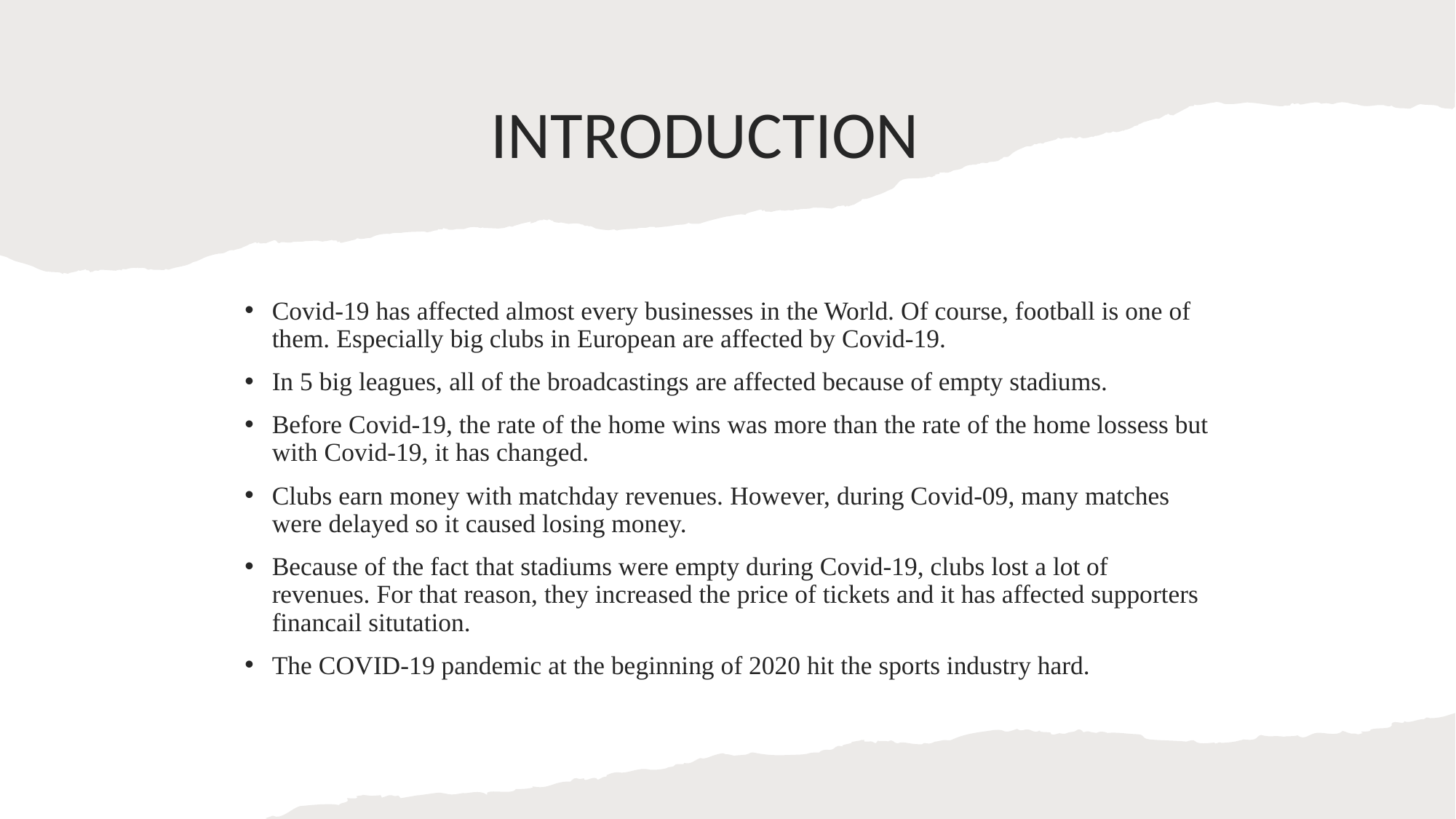

# INTRODUCTION
Covid-19 has affected almost every businesses in the World. Of course, football is one of them. Especially big clubs in European are affected by Covid-19.
In 5 big leagues, all of the broadcastings are affected because of empty stadiums.
Before Covid-19, the rate of the home wins was more than the rate of the home lossess but with Covid-19, it has changed.
Clubs earn money with matchday revenues. However, during Covid-09, many matches were delayed so it caused losing money.
Because of the fact that stadiums were empty during Covid-19, clubs lost a lot of revenues. For that reason, they increased the price of tickets and it has affected supporters financail situtation.
The COVID-19 pandemic at the beginning of 2020 hit the sports industry hard.